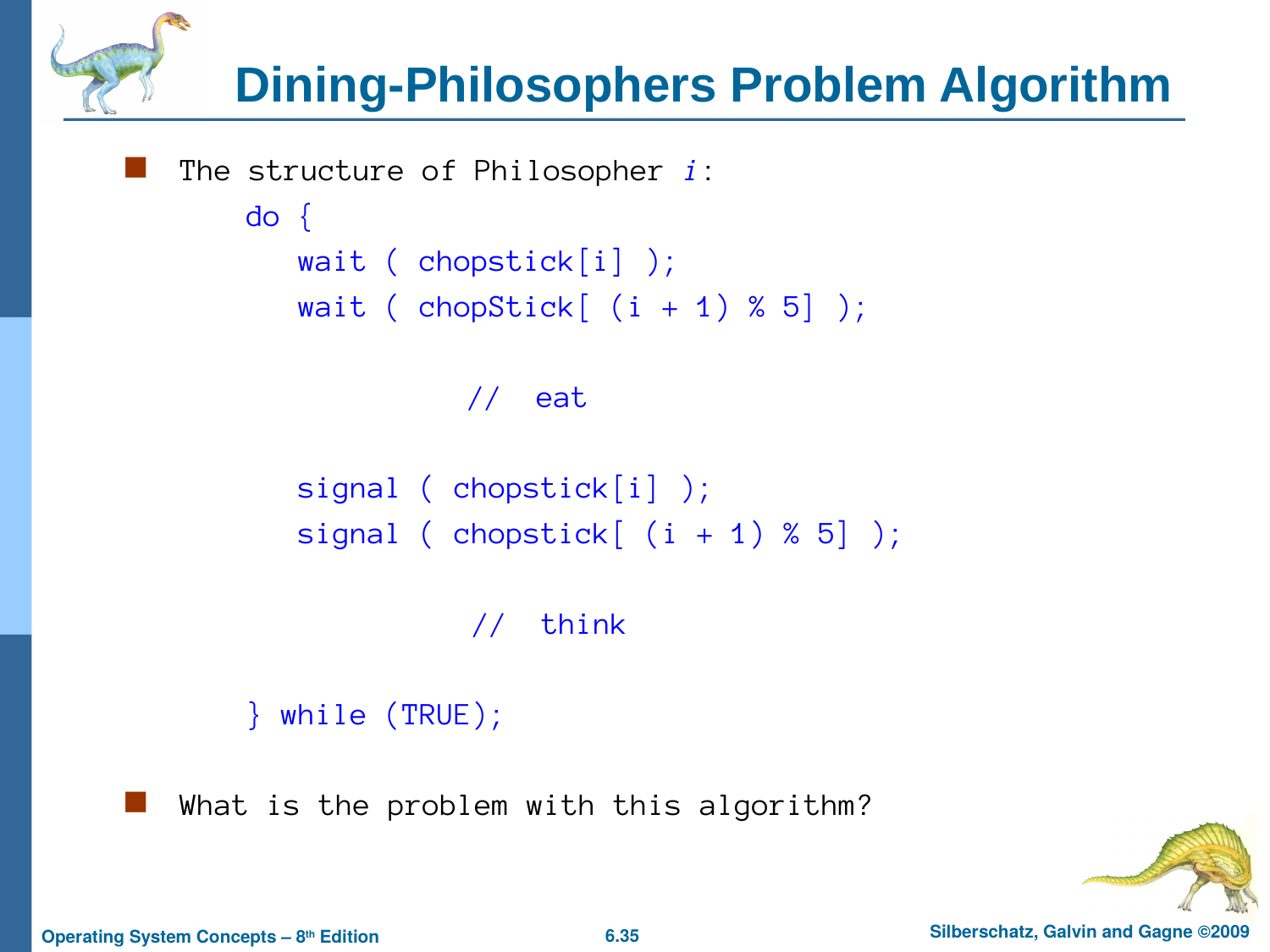

# Dining-Philosophers Problem Algorithm
The structure of Philosopher i:
do {
   wait ( chopstick[i] );
   wait ( chopStick[ (i + 1) % 5] );

	          //  eat

   signal ( chopstick[i] );
   signal ( chopstick[ (i + 1) % 5] );

             //  think

} while (TRUE);

What is the problem with this algorithm?